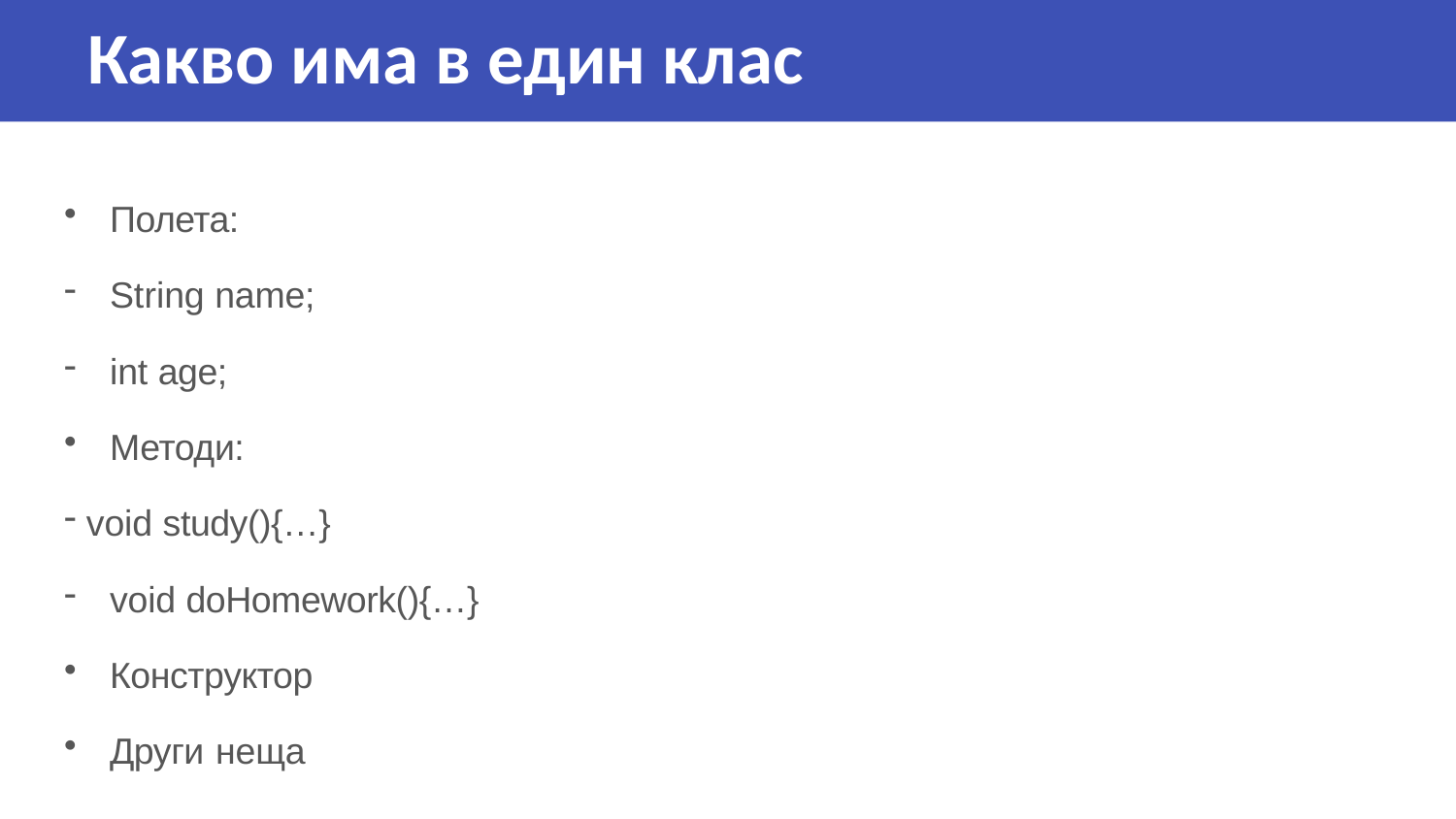

# Какво има в един клас
Полета:
String name;
int age;
Методи:
void study(){…}
void doHomework(){…}
Конструктор
Други неща